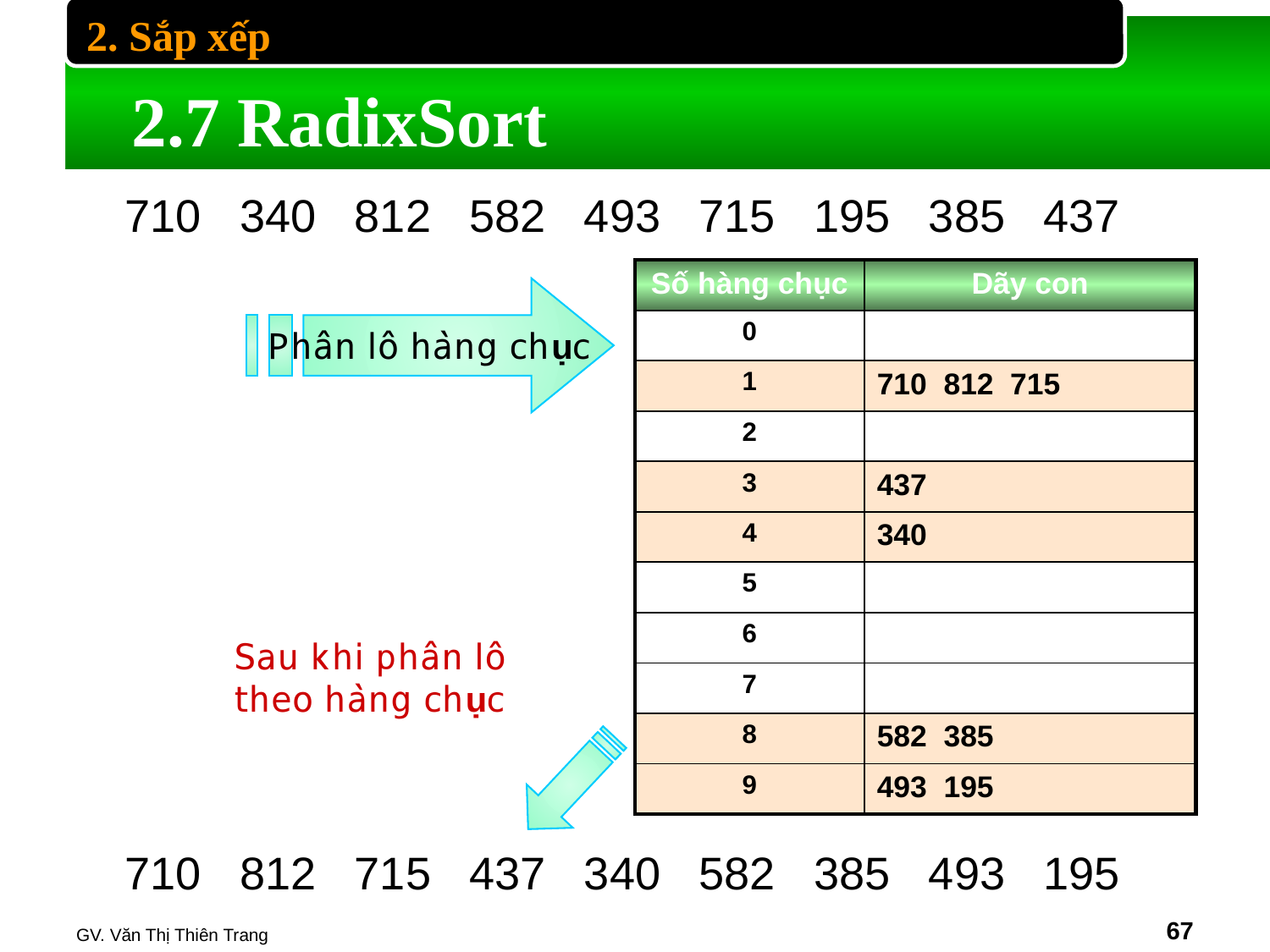

2. Sắp xếp
# 2.7 RadixSort
   710   340   812   582   493   715   195   385   437

   710   812   715   437   340   582   385   493   195
| Số hàng chục | Dãy con |
| --- | --- |
| 0 |  |
| 1 | 710 812 715 |
| 2 |  |
| 3 | 437 |
| 4 | 340 |
| 5 |  |
| 6 |  |
| 7 |  |
| 8 | 582 385 |
| 9 | 493 195 |
Phân lô hàng chục
Sau khi phân lô
theo hàng chục

GV. Văn Thị Thiên Trang
67